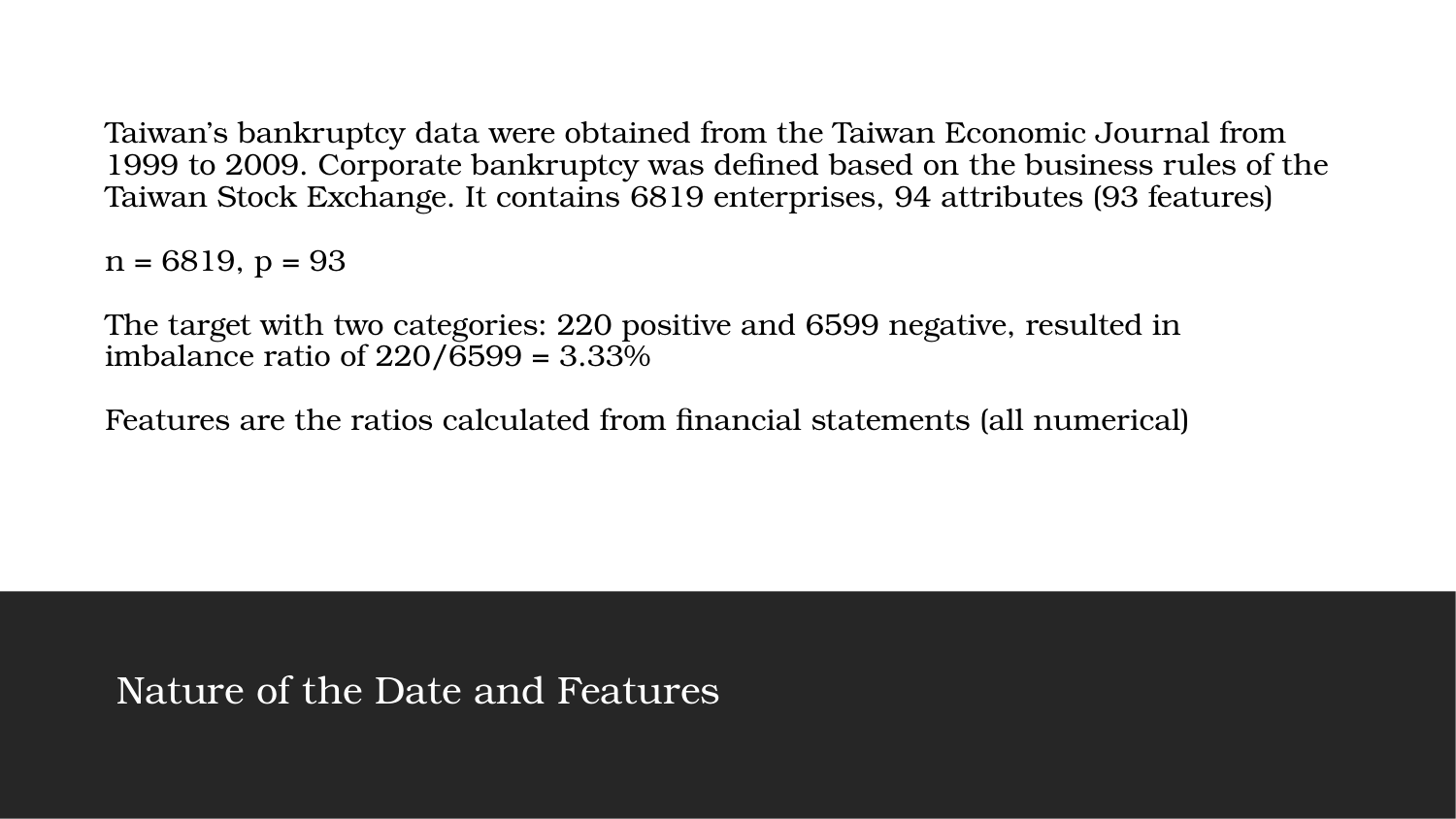

# Taiwan’s bankruptcy data were obtained from the Taiwan Economic Journal from 1999 to 2009. Corporate bankruptcy was defined based on the business rules of the Taiwan Stock Exchange. It contains 6819 enterprises, 94 attributes (93 features)

n = 6819, p = 93
The target with two categories: 220 positive and 6599 negative, resulted in imbalance ratio of 220/6599 = 3.33%
Features are the ratios calculated from financial statements (all numerical)

Nature of the Date and Features